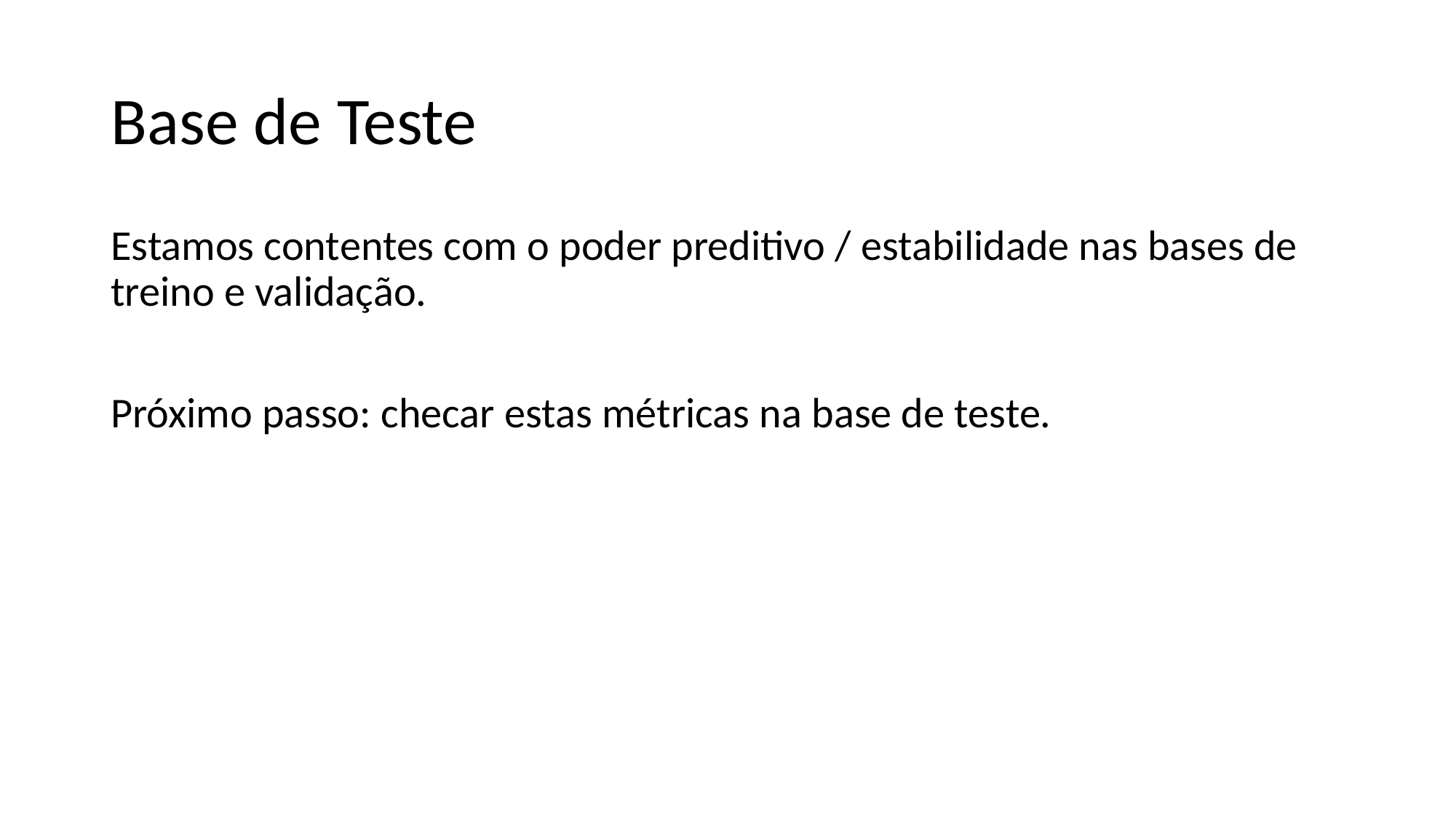

# Base de Teste
Estamos contentes com o poder preditivo / estabilidade nas bases de treino e validação.

Próximo passo: checar estas métricas na base de teste.